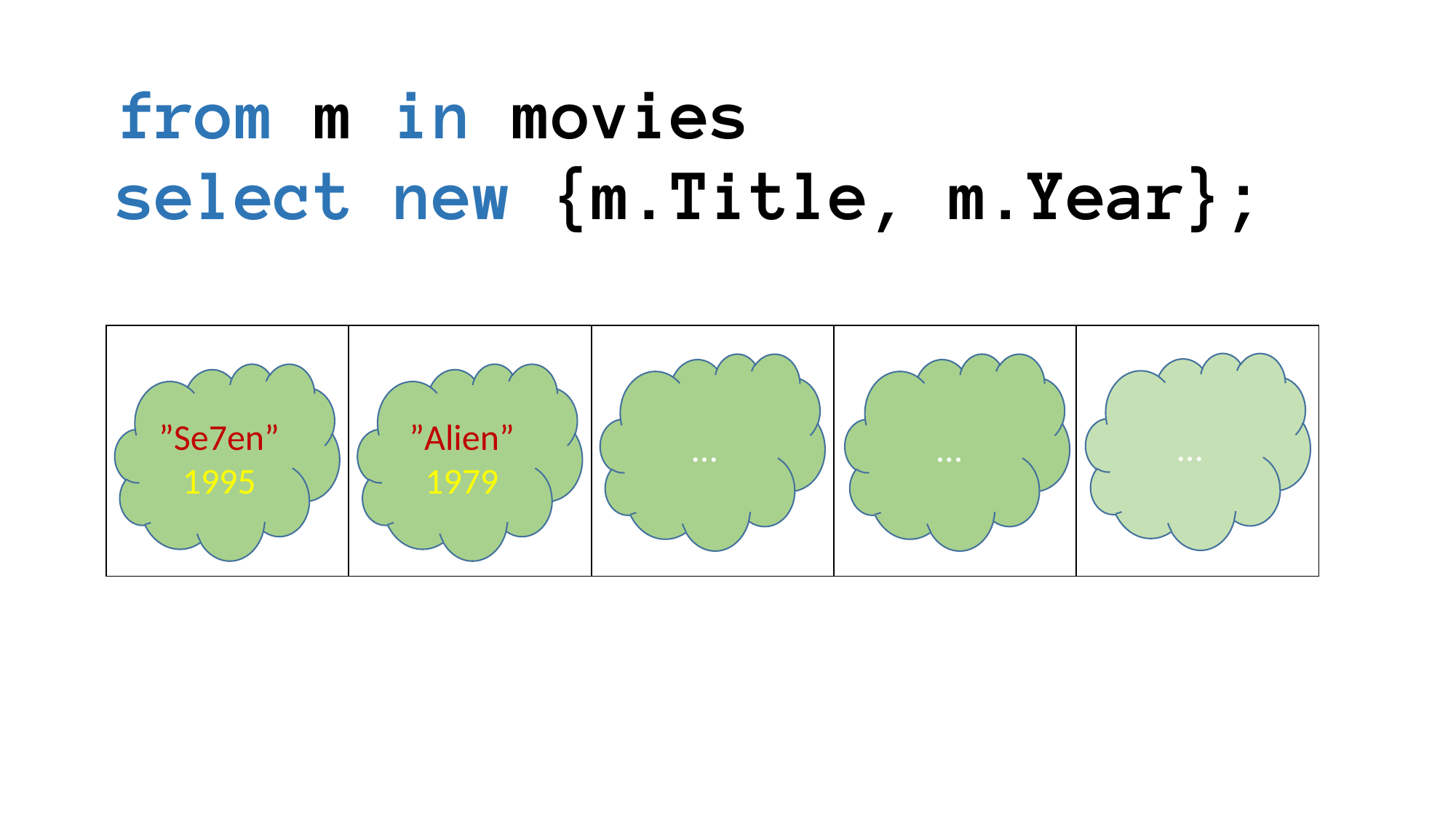

from m in movies
select new {m.Title, m.Year};
|  |  |  |  |  |
| --- | --- | --- | --- | --- |
…
…
…
”Se7en”
1995
”Alien”
1979